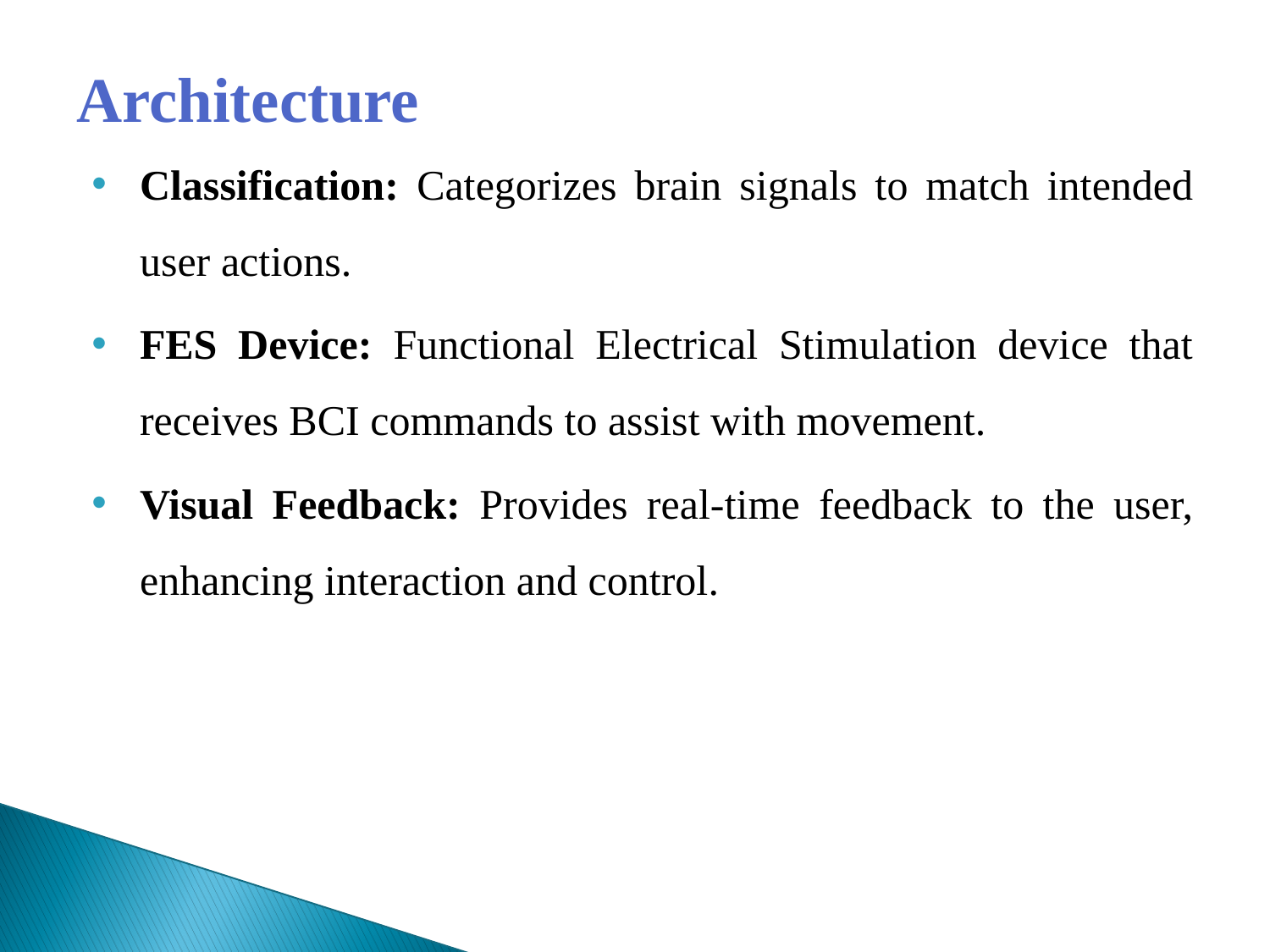

# Architecture
Classification: Categorizes brain signals to match intended user actions.
FES Device: Functional Electrical Stimulation device that receives BCI commands to assist with movement.
Visual Feedback: Provides real-time feedback to the user, enhancing interaction and control.